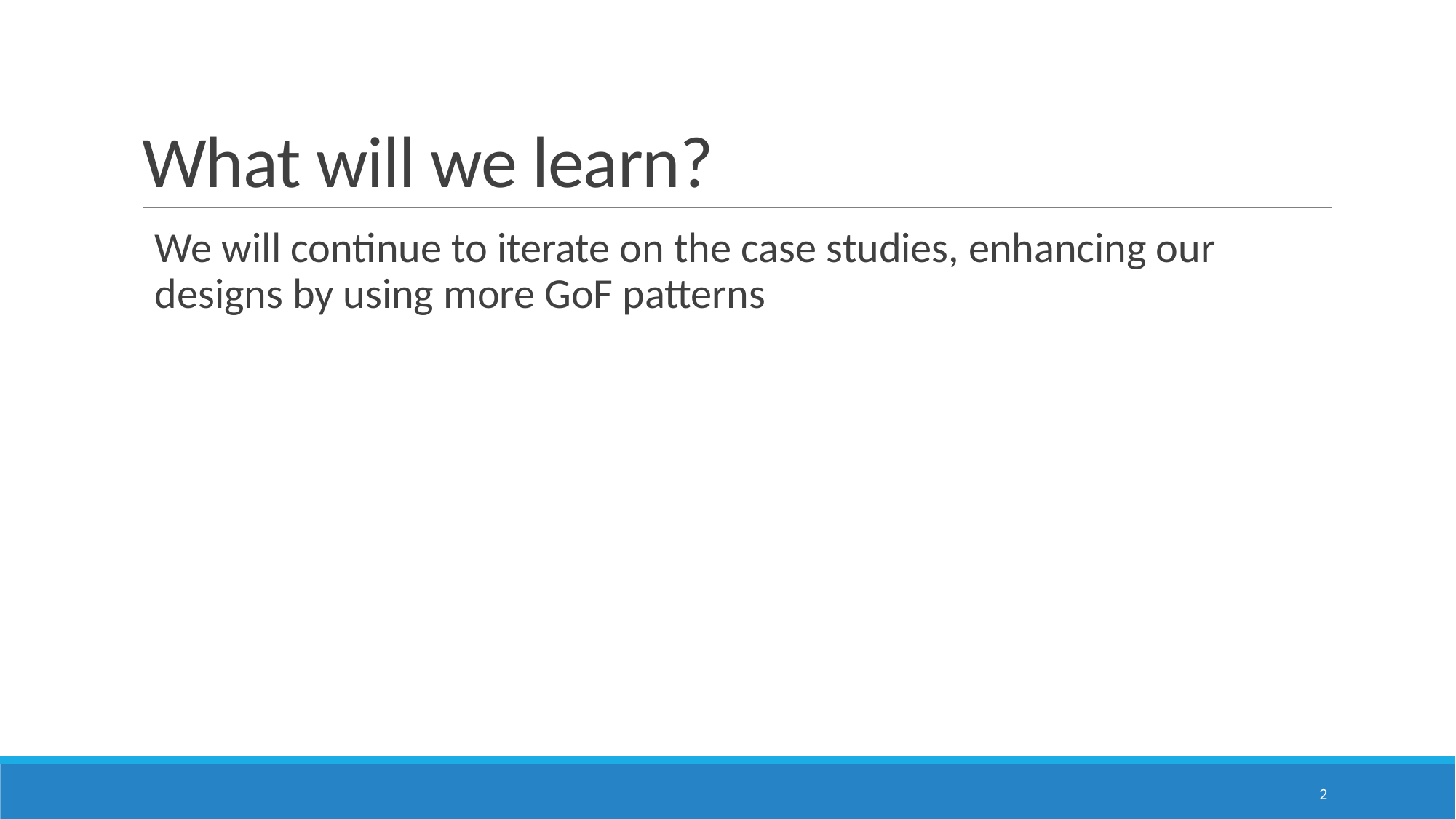

# What will we learn?
We will continue to iterate on the case studies, enhancing our designs by using more GoF patterns

2